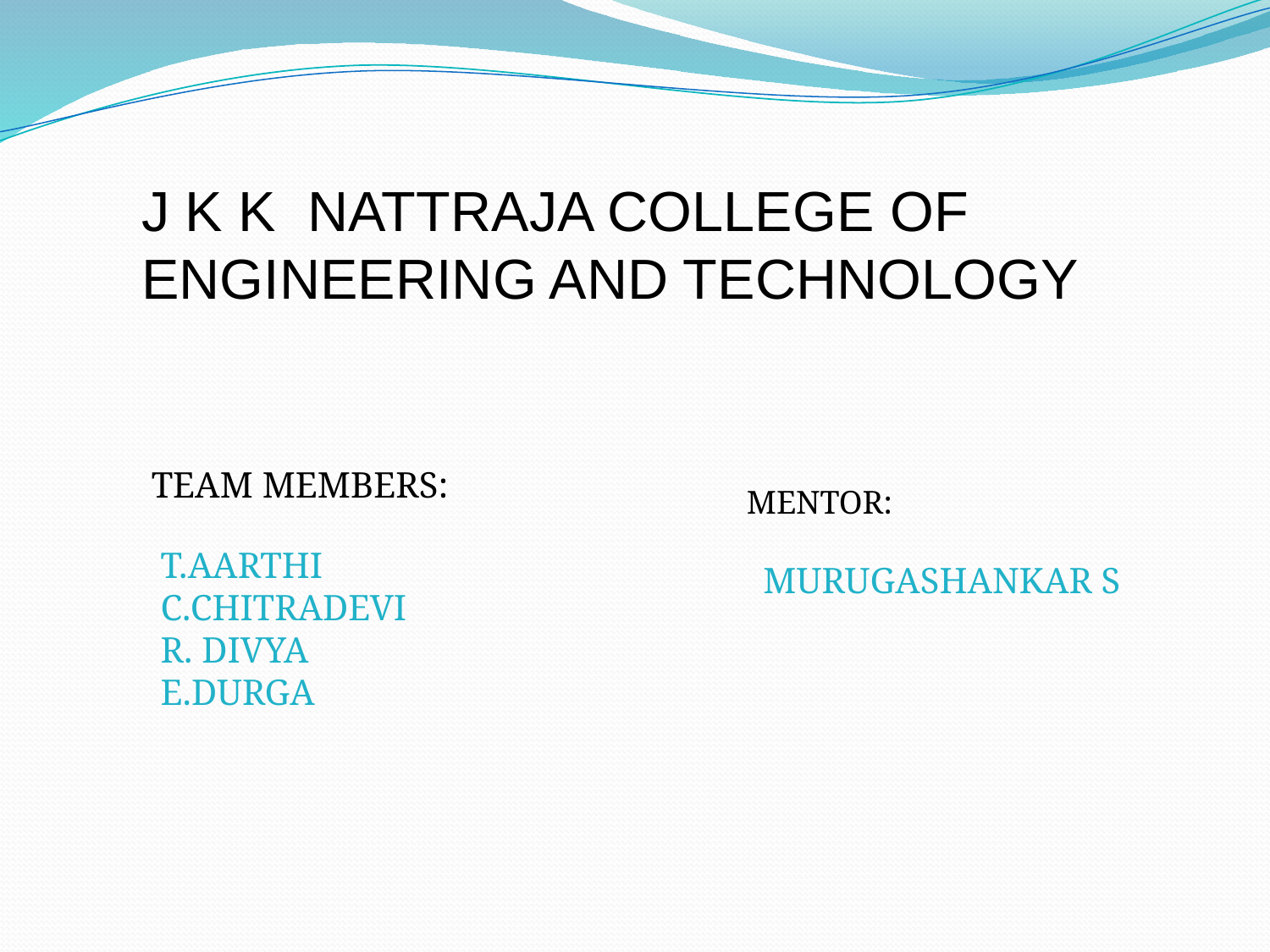

J K K  NATTRAJA COLLEGE OF ENGINEERING AND TECHNOLOGY

TEAM MEMBERS:

 T.AARTHI
 C.CHITRADEVI
 R. DIVYA
 E.DURGA

MENTOR:

  MURUGASHANKAR S